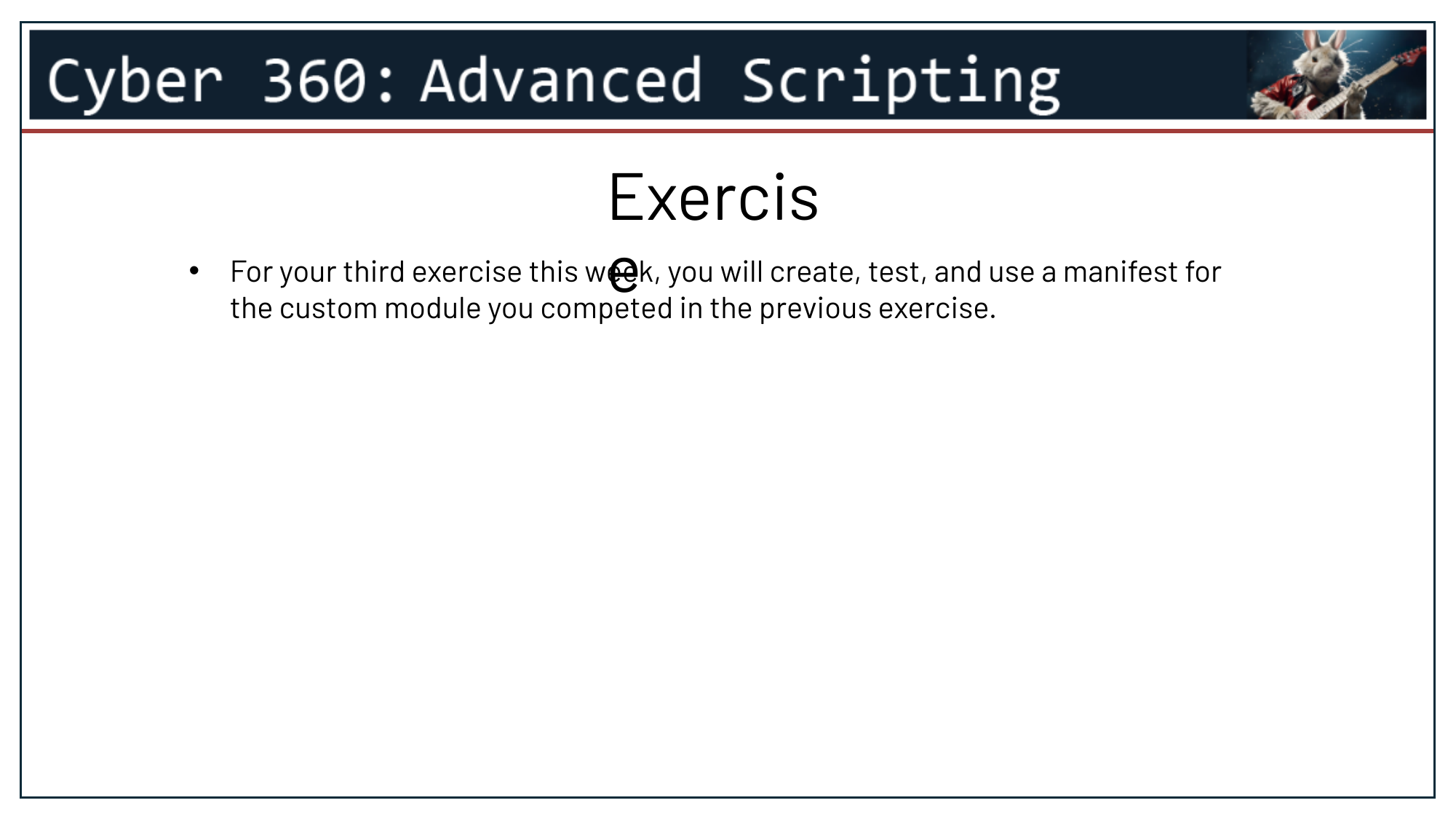

Exercise
For your third exercise this week, you will create, test, and use a manifest for the custom module you competed in the previous exercise.